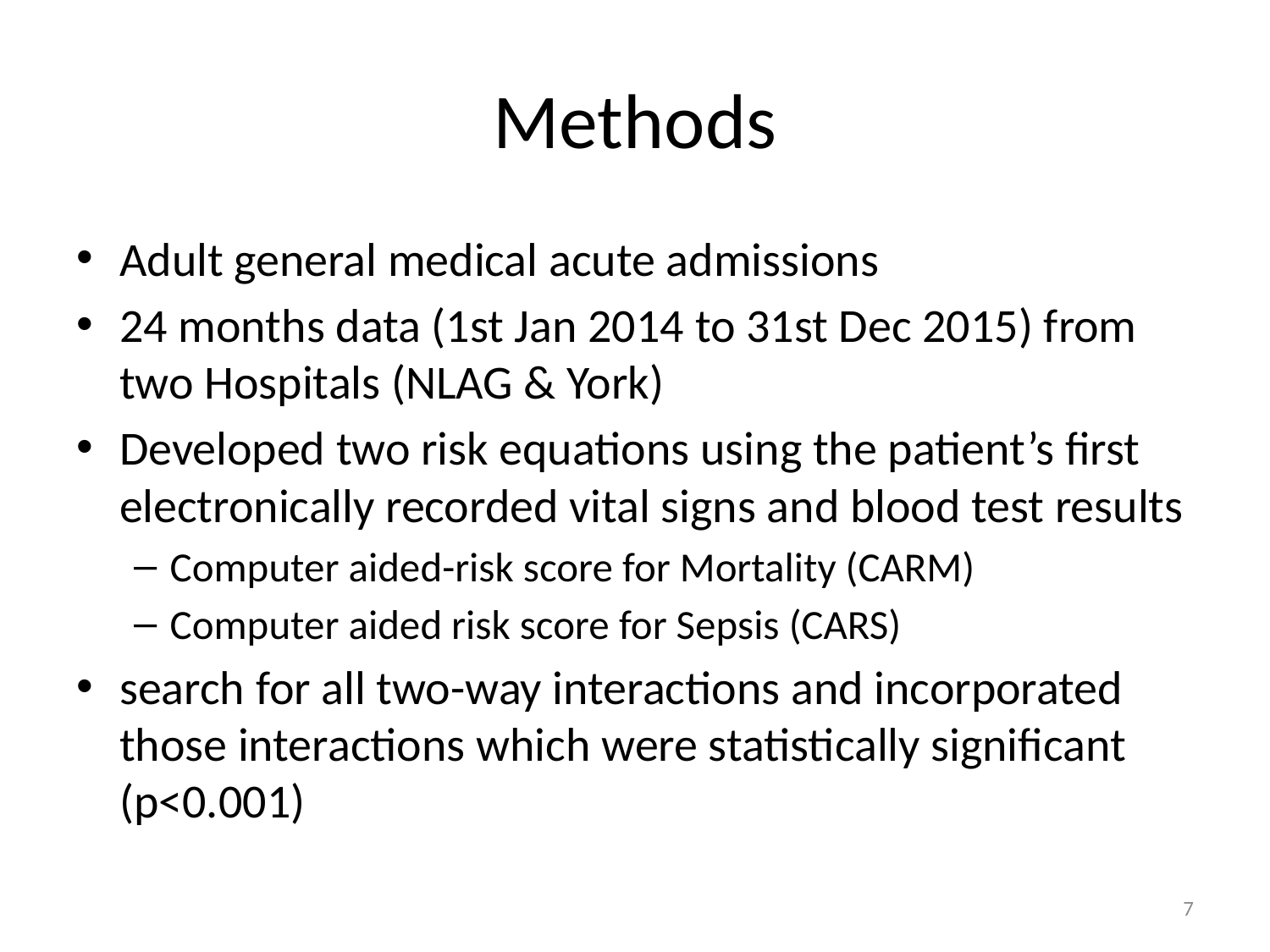

# Methods
Adult general medical acute admissions
24 months data (1st Jan 2014 to 31st Dec 2015) from two Hospitals (NLAG & York)
Developed two risk equations using the patient’s first electronically recorded vital signs and blood test results
Computer aided-risk score for Mortality (CARM)
Computer aided risk score for Sepsis (CARS)
search for all two-way interactions and incorporated those interactions which were statistically significant (p<0.001)

7